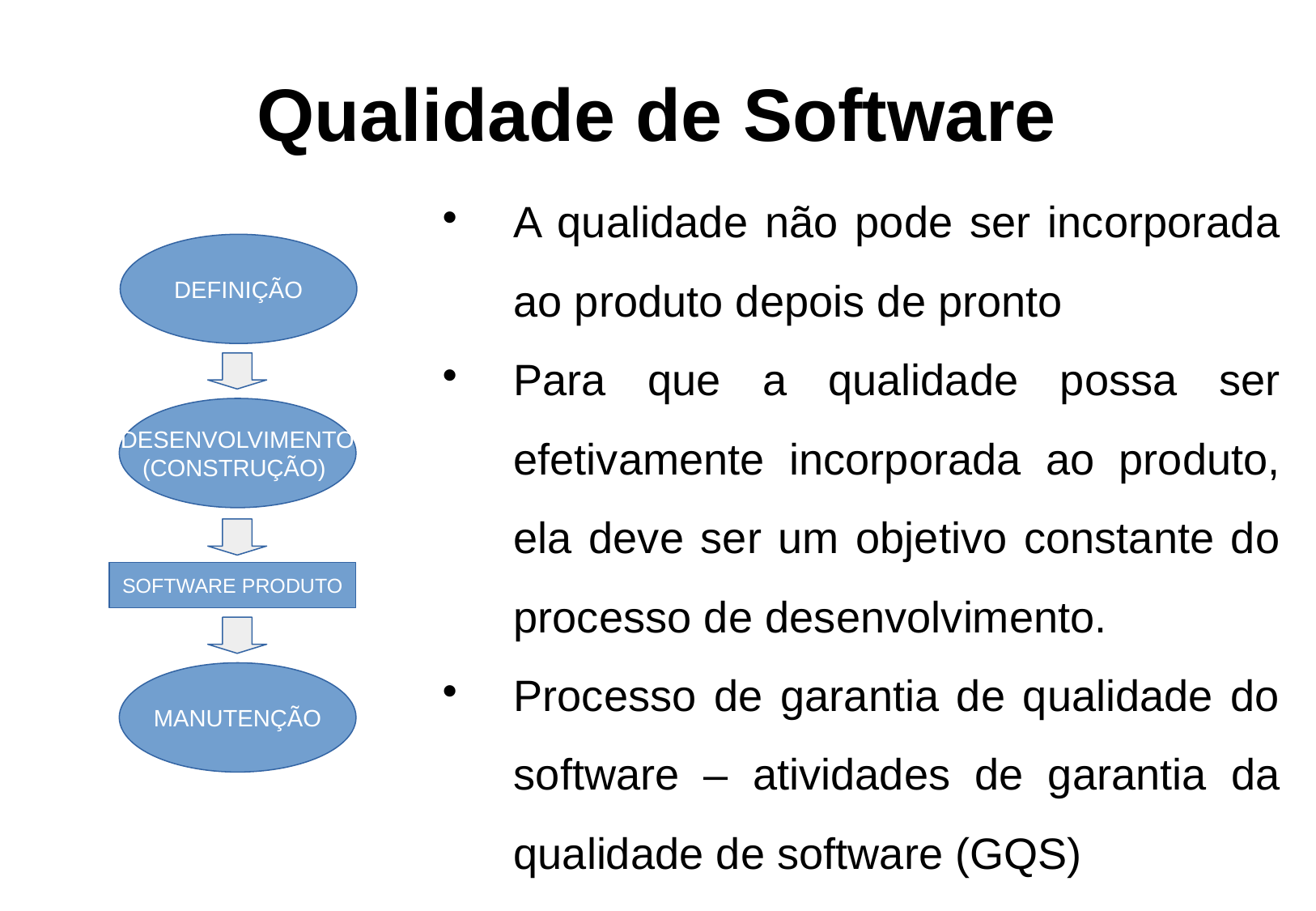

Qualidade de Software
A qualidade não pode ser incorporada ao produto depois de pronto
Para que a qualidade possa ser efetivamente incorporada ao produto, ela deve ser um objetivo constante do processo de desenvolvimento.
Processo de garantia de qualidade do software – atividades de garantia da qualidade de software (GQS)
DEFINIÇÃO

DESENVOLVIMENTO
(CONSTRUÇÃO)

SOFTWARE PRODUTO

MANUTENÇÃO